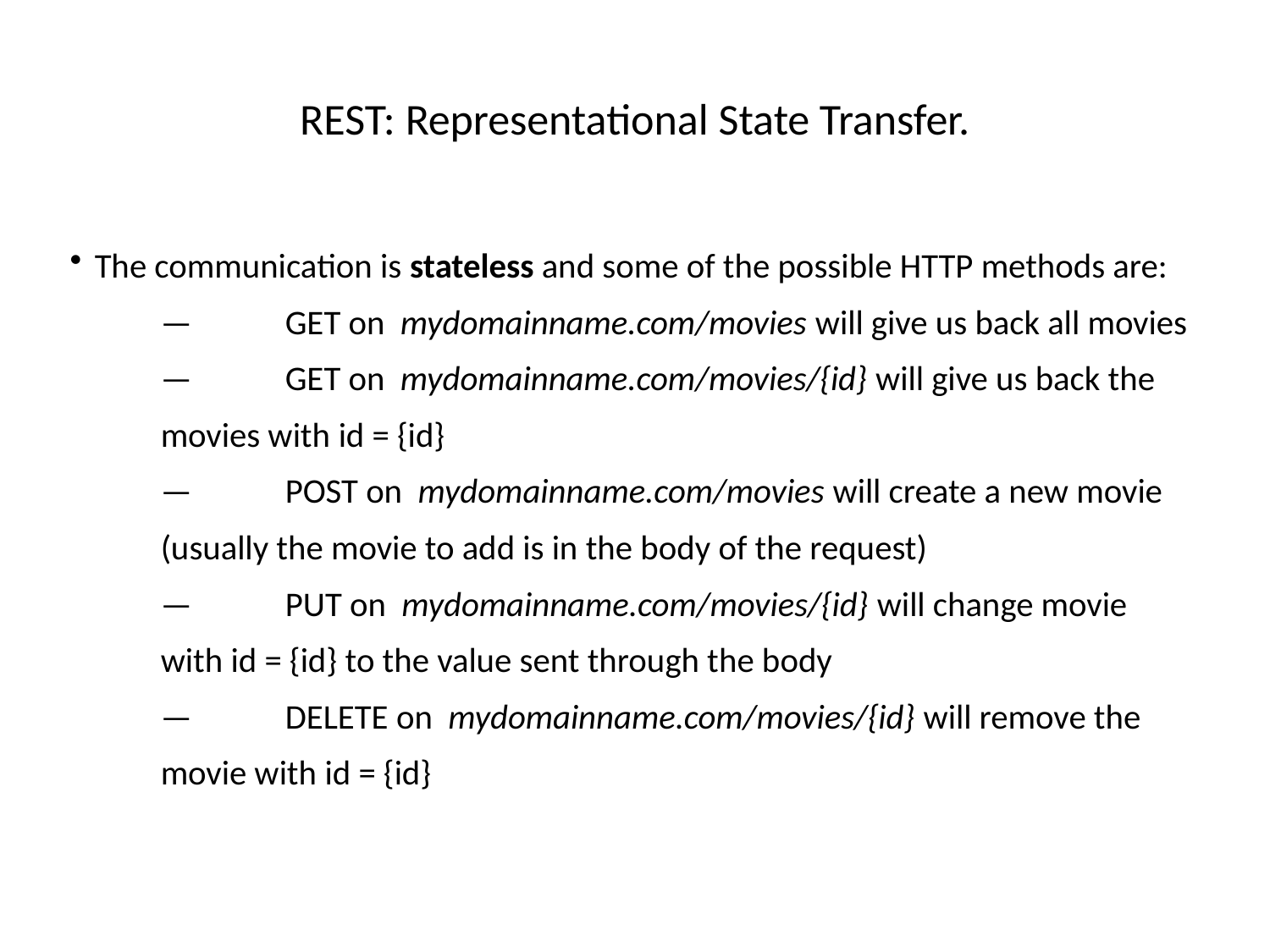

# REST: Representational State Transfer.
The communication is stateless and some of the possible HTTP methods are:
	—	GET on  mydomainname.com/movies will give us back all movies
	—	GET on  mydomainname.com/movies/{id} will give us back the movies with id = {id}
	—	POST on  mydomainname.com/movies will create a new movie (usually the movie to add is in the body of the request)
	—	PUT on  mydomainname.com/movies/{id} will change movie with id = {id} to the value sent through the body
	—	DELETE on  mydomainname.com/movies/{id} will remove the movie with id = {id}